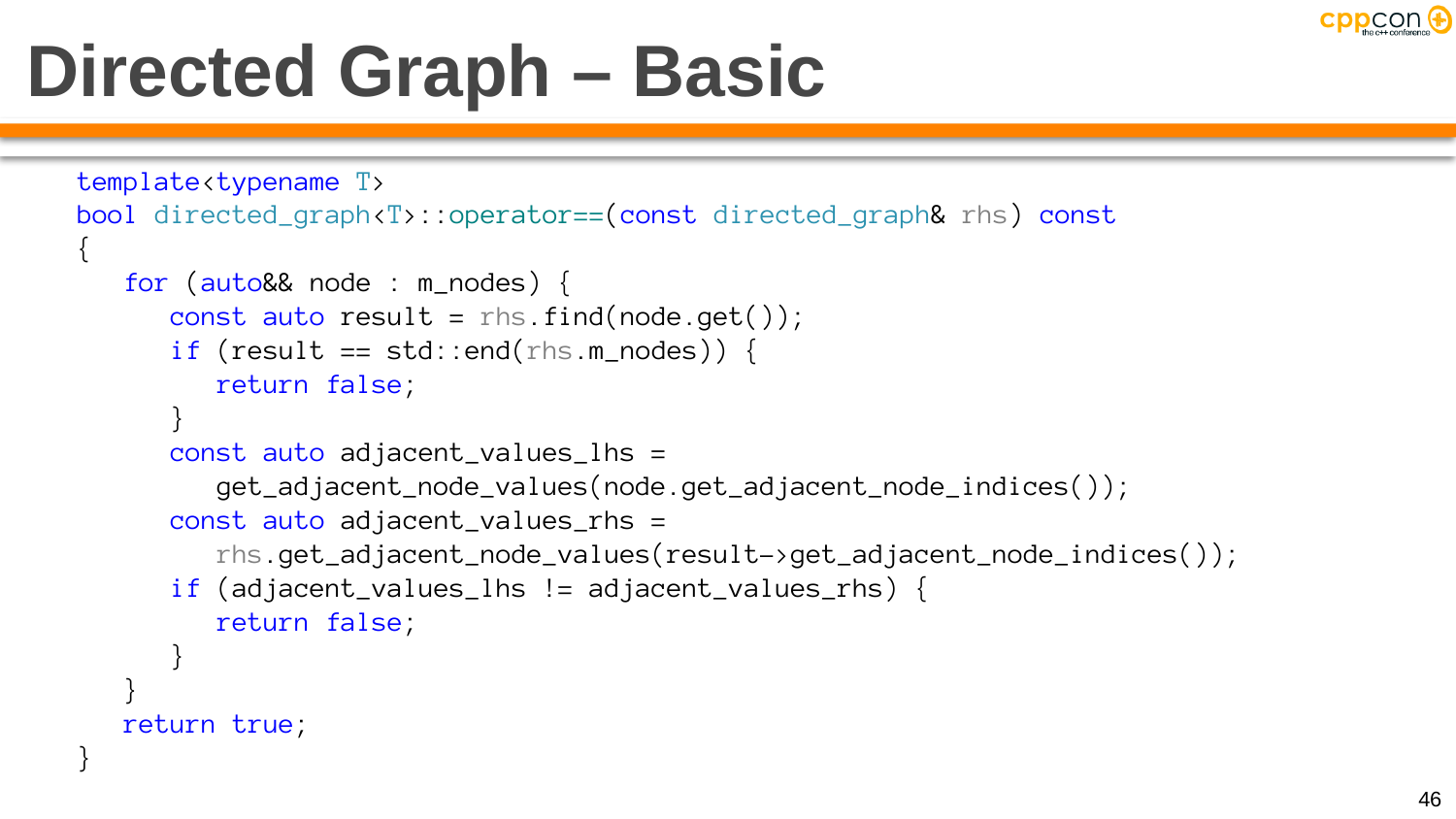

# Directed Graph – Basic
template<typename T>
bool directed_graph<T>::operator==(const directed_graph& rhs) const
{
   for (auto&& node : m_nodes) {
      const auto result = rhs.find(node.get());
      if (result == std::end(rhs.m_nodes)) {
         return false;
      }
      const auto adjacent_values_lhs =
         get_adjacent_node_values(node.get_adjacent_node_indices());
      const auto adjacent_values_rhs =
         rhs.get_adjacent_node_values(result->get_adjacent_node_indices());
      if (adjacent_values_lhs != adjacent_values_rhs) {
         return false;
      }
   }
   return true;
}